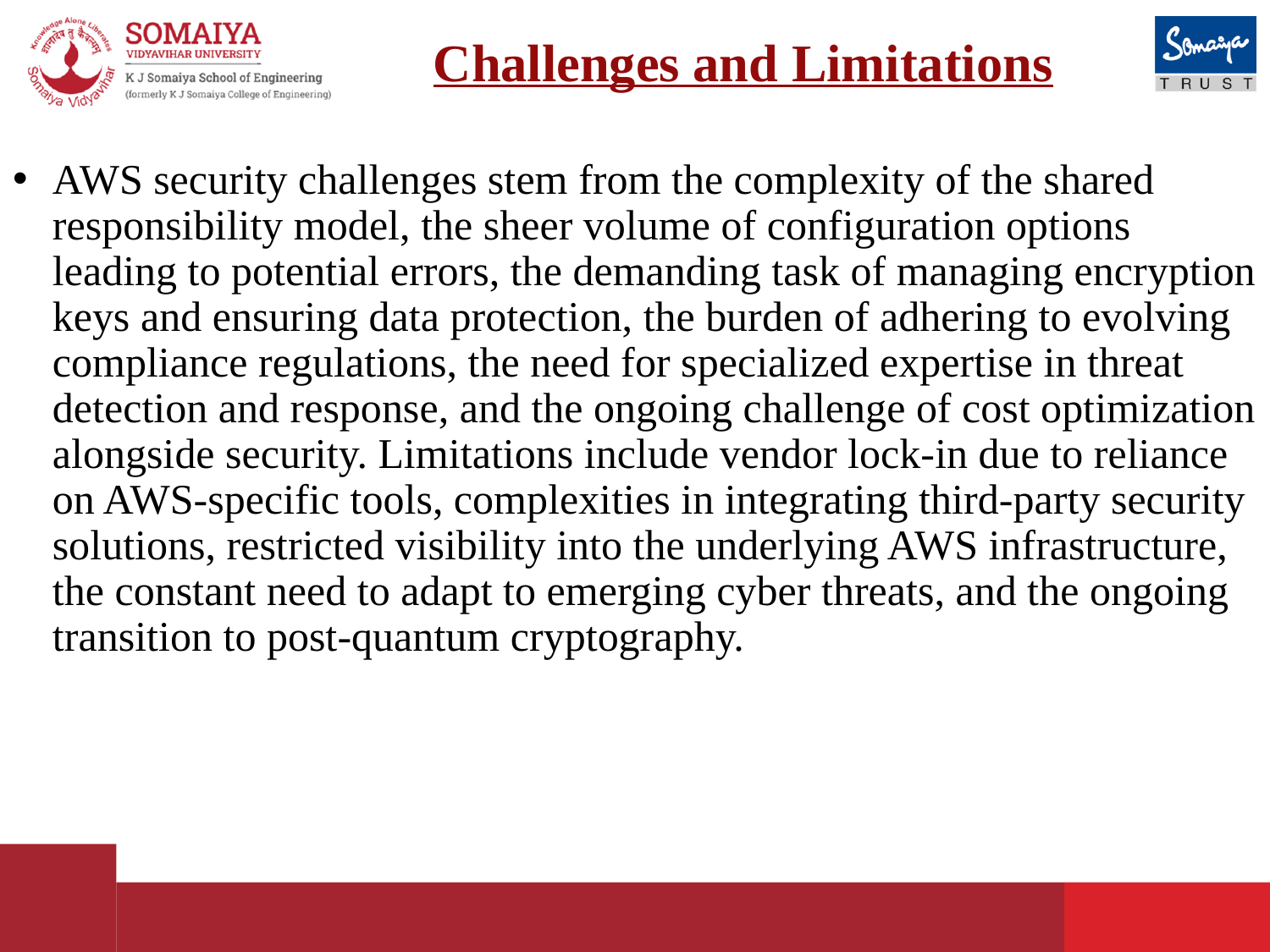

# Challenges and Limitations
AWS security challenges stem from the complexity of the shared responsibility model, the sheer volume of configuration options leading to potential errors, the demanding task of managing encryption keys and ensuring data protection, the burden of adhering to evolving compliance regulations, the need for specialized expertise in threat detection and response, and the ongoing challenge of cost optimization alongside security. Limitations include vendor lock-in due to reliance on AWS-specific tools, complexities in integrating third-party security solutions, restricted visibility into the underlying AWS infrastructure, the constant need to adapt to emerging cyber threats, and the ongoing transition to post-quantum cryptography.